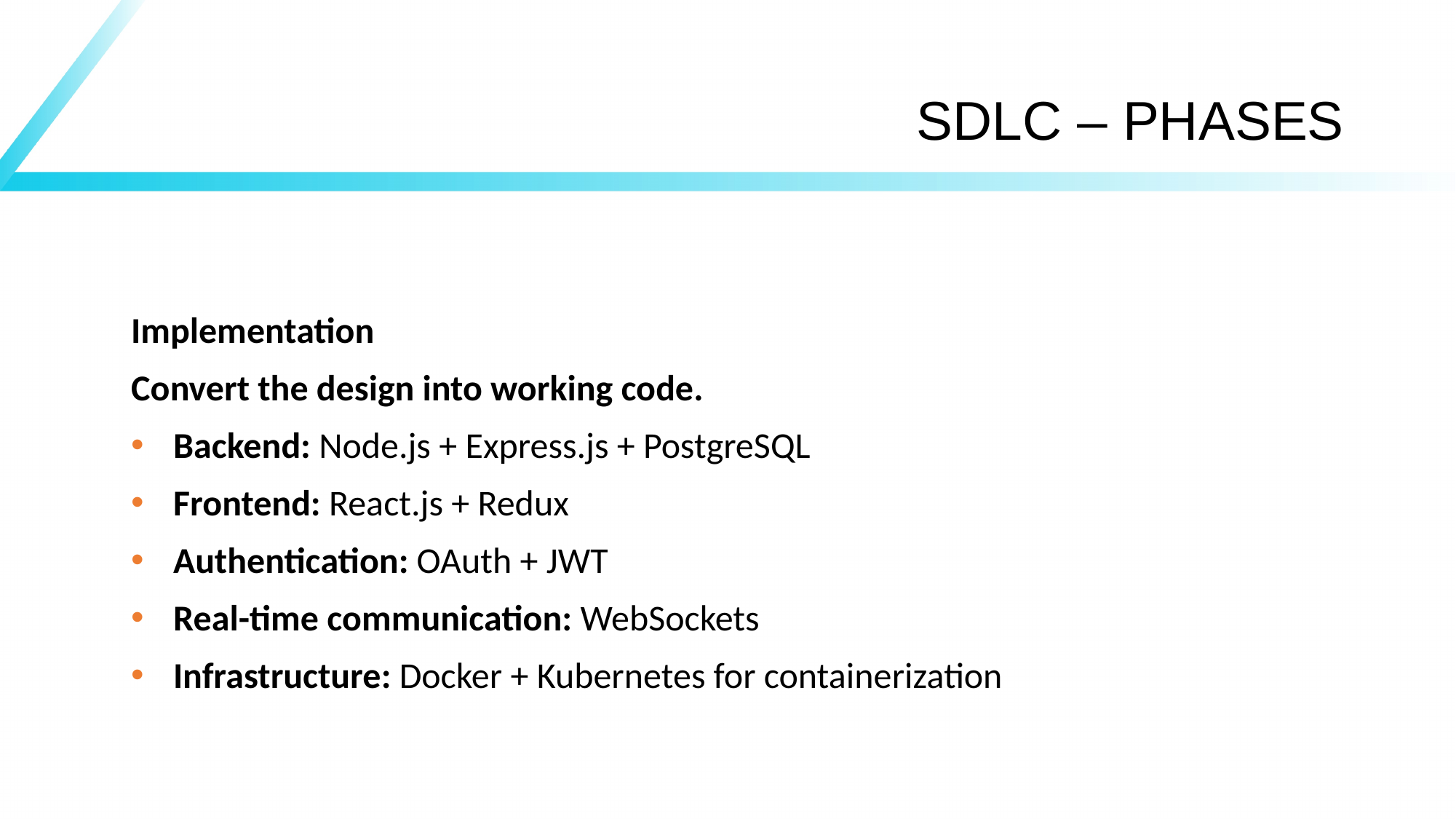

# SDLC – PHASES
Implementation
Convert the design into working code.
Backend: Node.js + Express.js + PostgreSQL
Frontend: React.js + Redux
Authentication: OAuth + JWT
Real-time communication: WebSockets
Infrastructure: Docker + Kubernetes for containerization